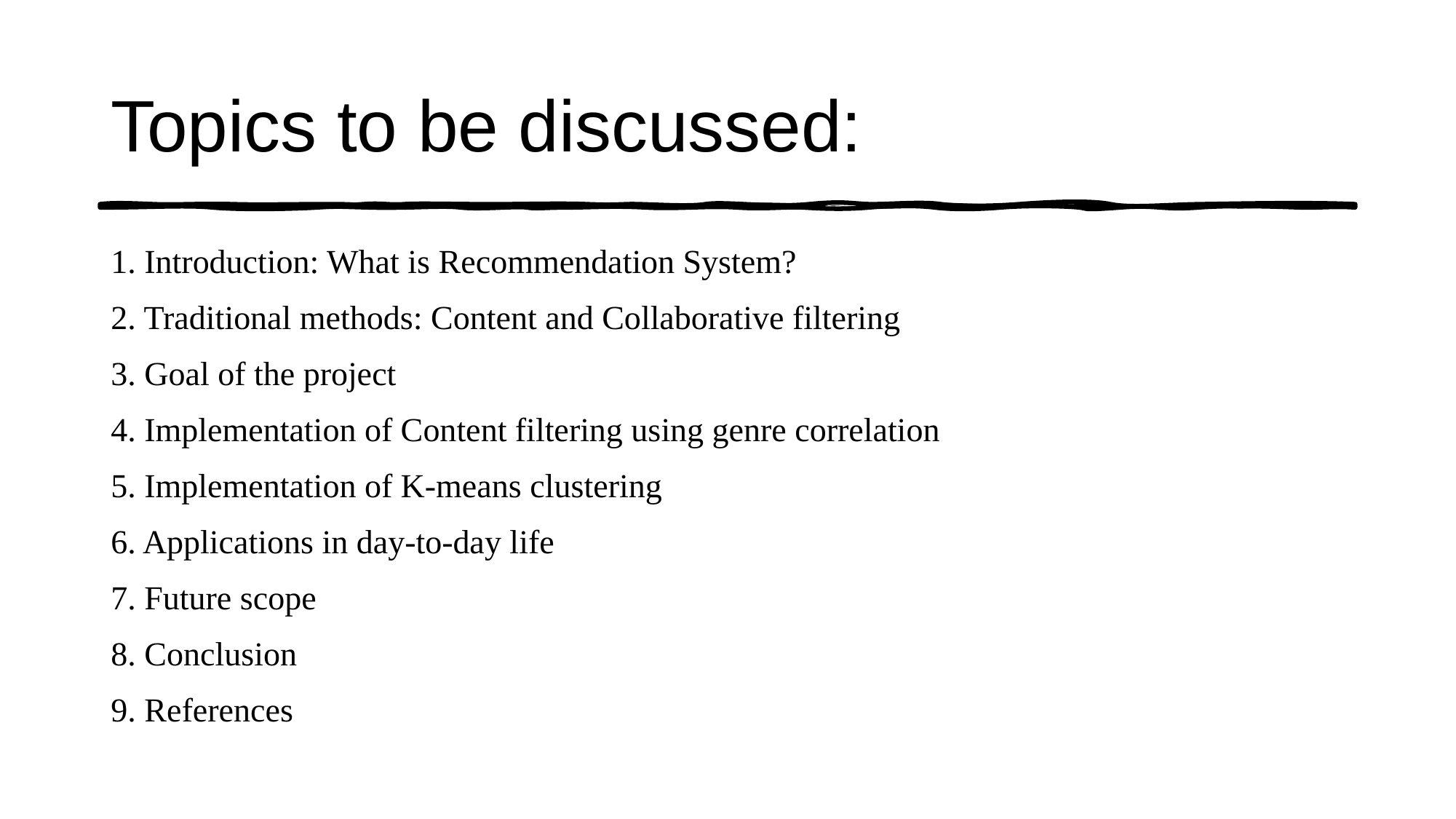

# Topics to be discussed:
1. Introduction: What is Recommendation System?
2. Traditional methods: Content and Collaborative filtering
3. Goal of the project
4. Implementation of Content filtering using genre correlation
5. Implementation of K-means clustering
6. Applications in day-to-day life
7. Future scope
8. Conclusion
9. References